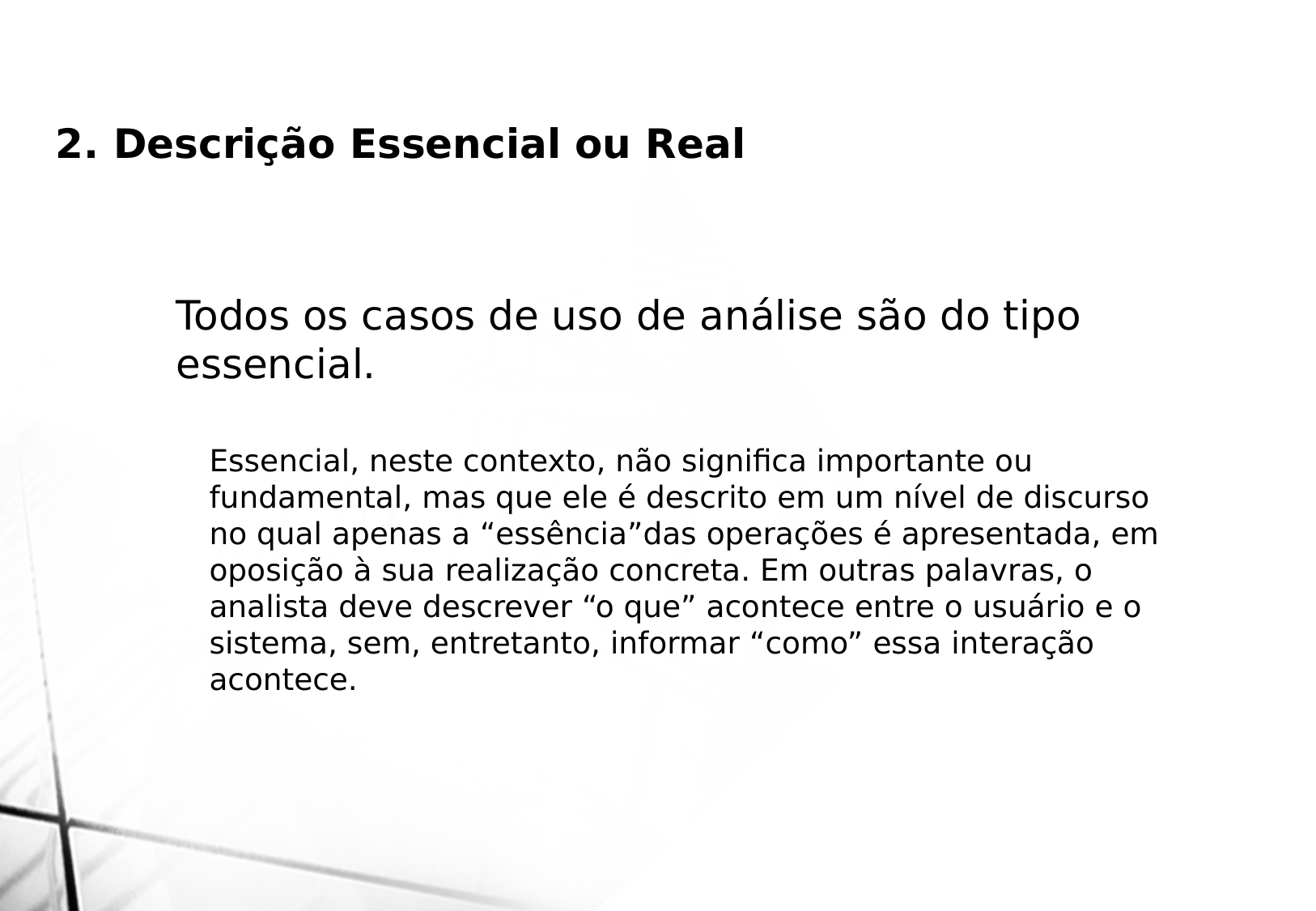

2. Descrição Essencial ou Real
Todos os casos de uso de análise são do tipo essencial.
Essencial, neste contexto, não significa importante ou fundamental, mas que ele é descrito em um nível de discurso no qual apenas a “essência”das operações é apresentada, em oposição à sua realização concreta. Em outras palavras, o analista deve descrever “o que” acontece entre o usuário e o sistema, sem, entretanto, informar “como” essa interação acontece.